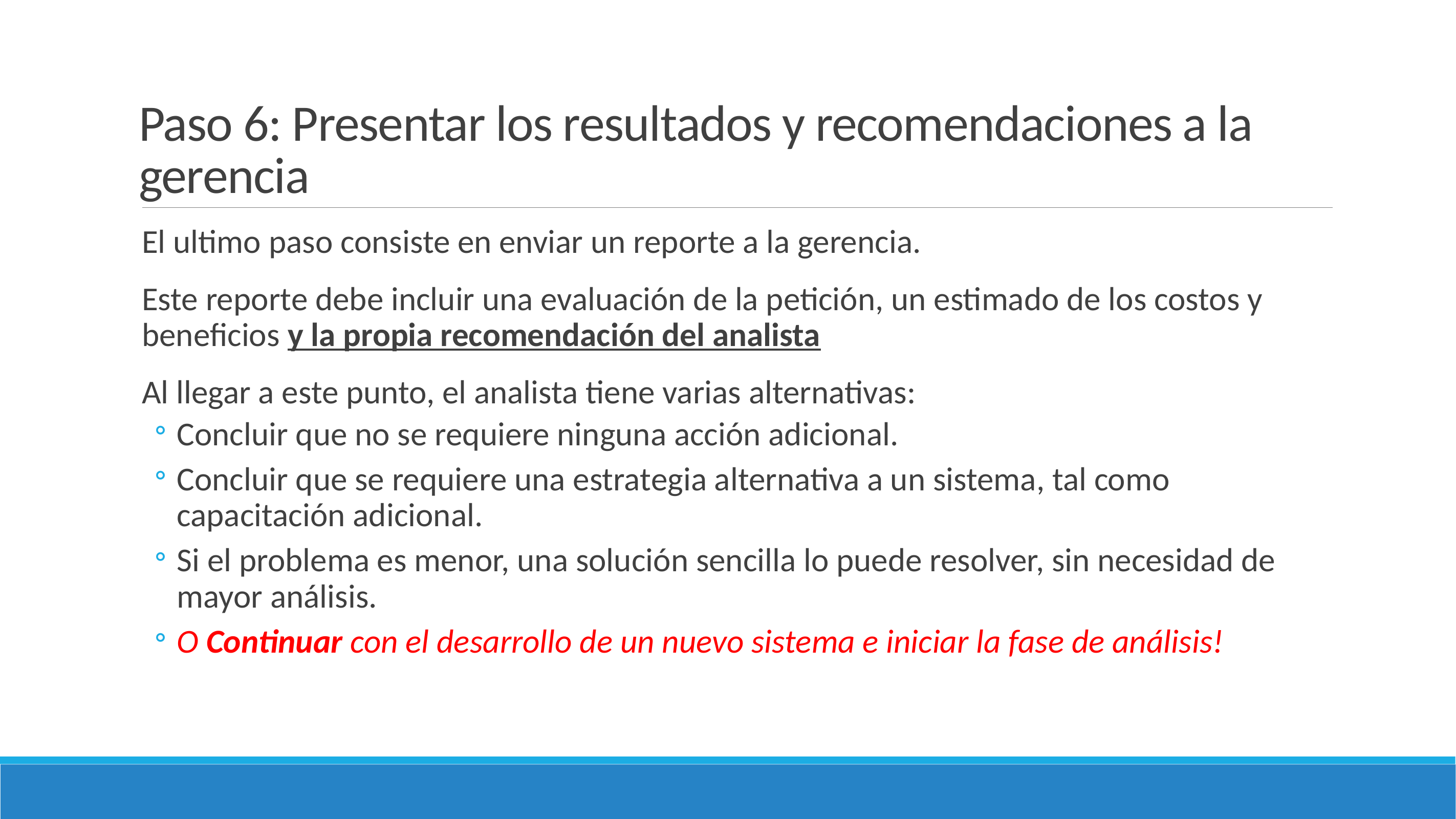

# Paso 6: Presentar los resultados y recomendaciones a la gerencia
El ultimo paso consiste en enviar un reporte a la gerencia.
Este reporte debe incluir una evaluación de la petición, un estimado de los costos y beneficios y la propia recomendación del analista
Al llegar a este punto, el analista tiene varias alternativas:
Concluir que no se requiere ninguna acción adicional.
Concluir que se requiere una estrategia alternativa a un sistema, tal como capacitación adicional.
Si el problema es menor, una solución sencilla lo puede resolver, sin necesidad de mayor análisis.
O Continuar con el desarrollo de un nuevo sistema e iniciar la fase de análisis!